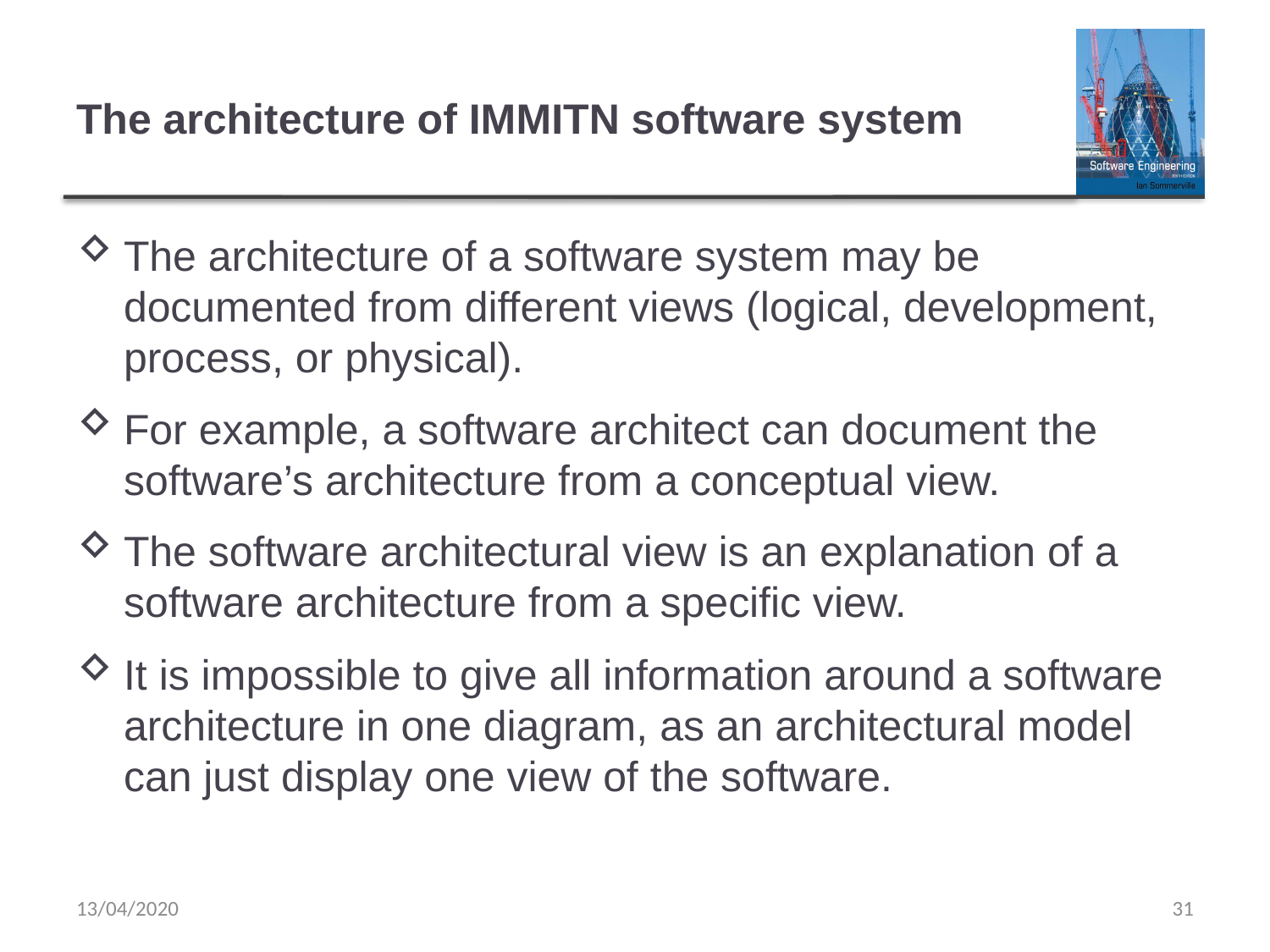

# The architecture of IMMITN software system
The architecture of a software system may be documented from different views (logical, development, process, or physical).
For example, a software architect can document the software’s architecture from a conceptual view.
The software architectural view is an explanation of a software architecture from a specific view.
It is impossible to give all information around a software architecture in one diagram, as an architectural model can just display one view of the software.
13/04/2020
31